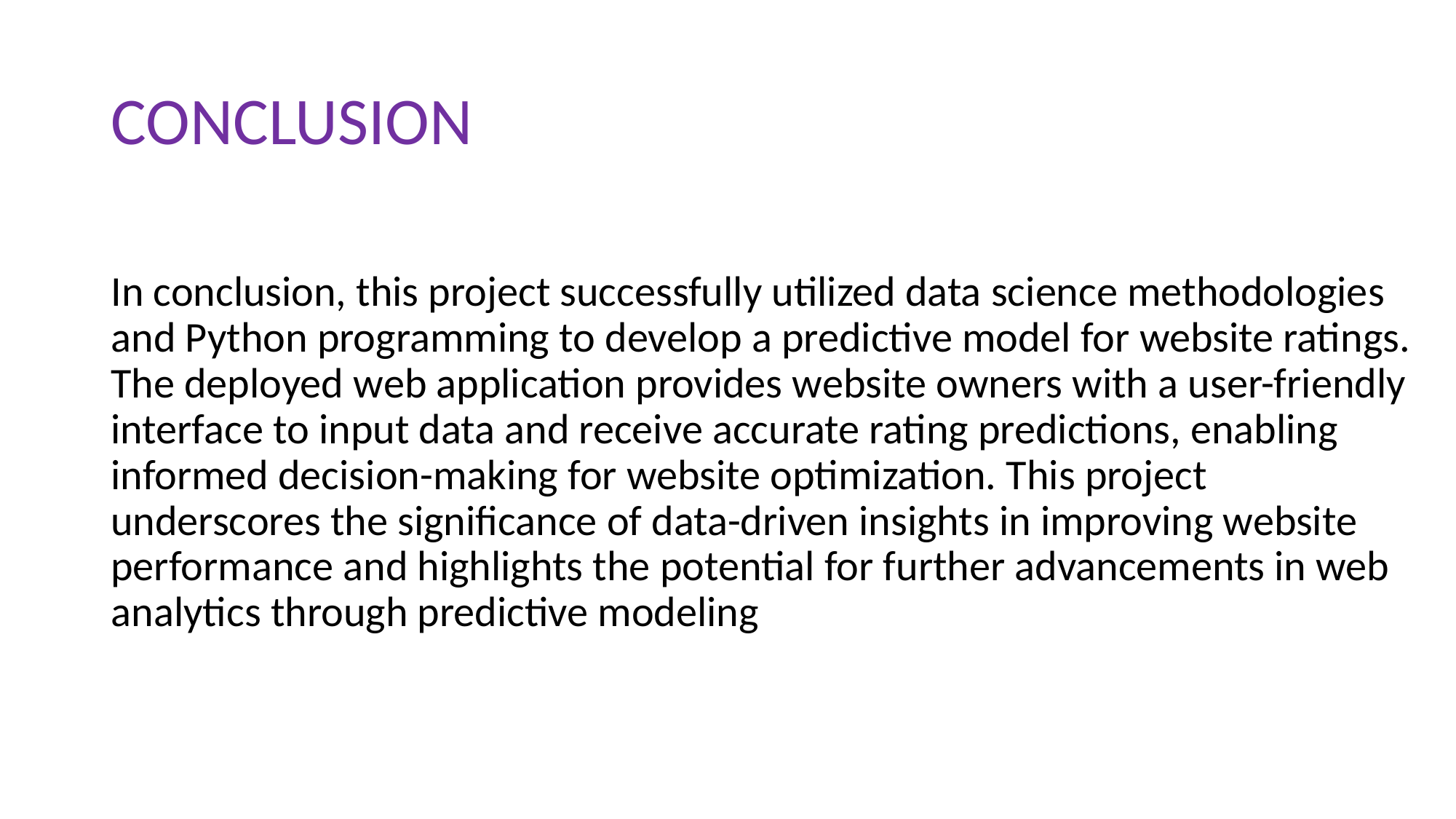

# CONCLUSION
In conclusion, this project successfully utilized data science methodologies and Python programming to develop a predictive model for website ratings. The deployed web application provides website owners with a user-friendly interface to input data and receive accurate rating predictions, enabling informed decision-making for website optimization. This project underscores the significance of data-driven insights in improving website performance and highlights the potential for further advancements in web analytics through predictive modeling